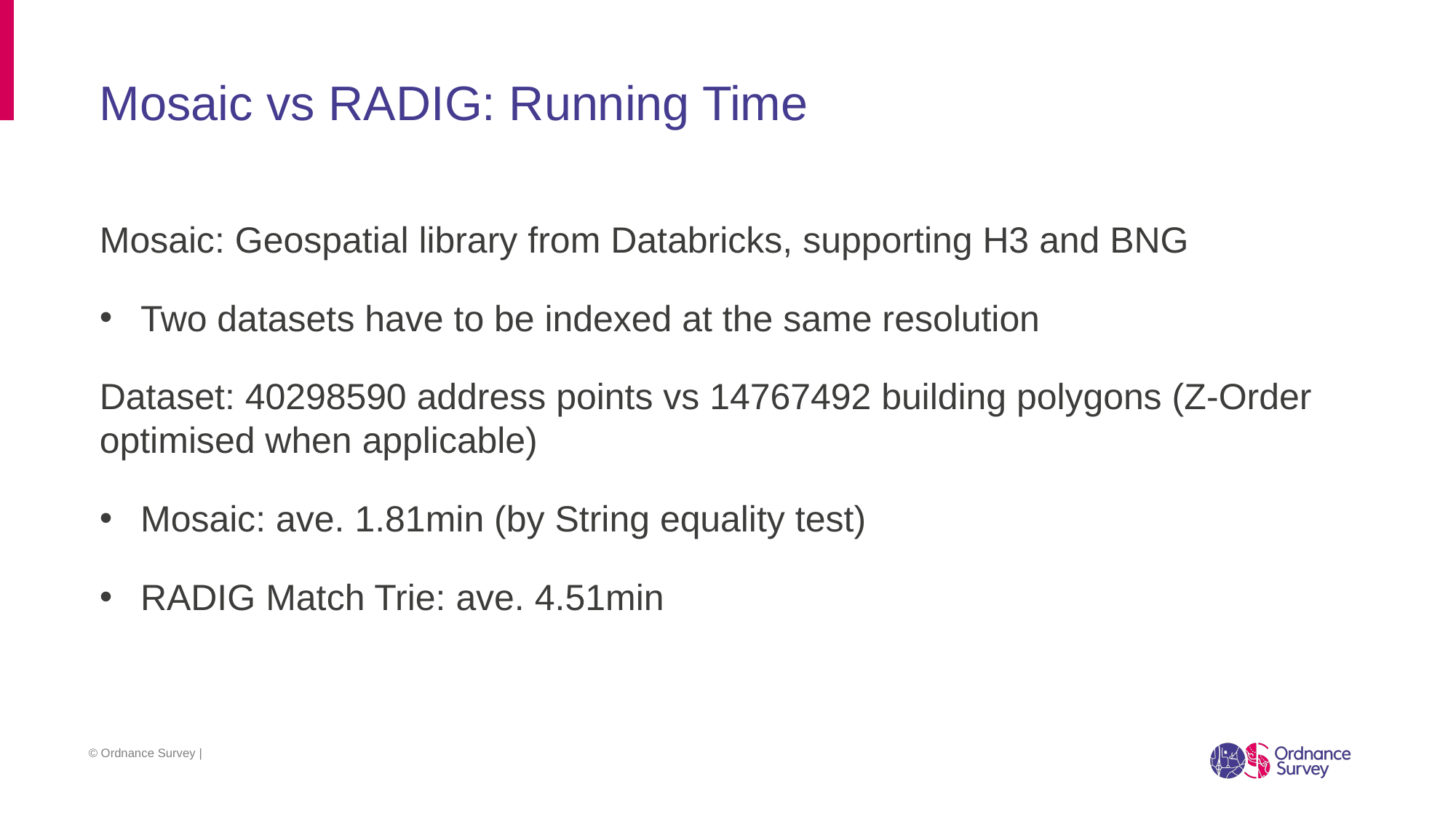

# Mosaic vs RADIG: Running Time
Mosaic: Geospatial library from Databricks, supporting H3 and BNG
Two datasets have to be indexed at the same resolution
Dataset: 40298590 address points vs 14767492 building polygons (Z-Order optimised when applicable)
Mosaic: ave. 1.81min (by String equality test)
RADIG Match Trie: ave. 4.51min